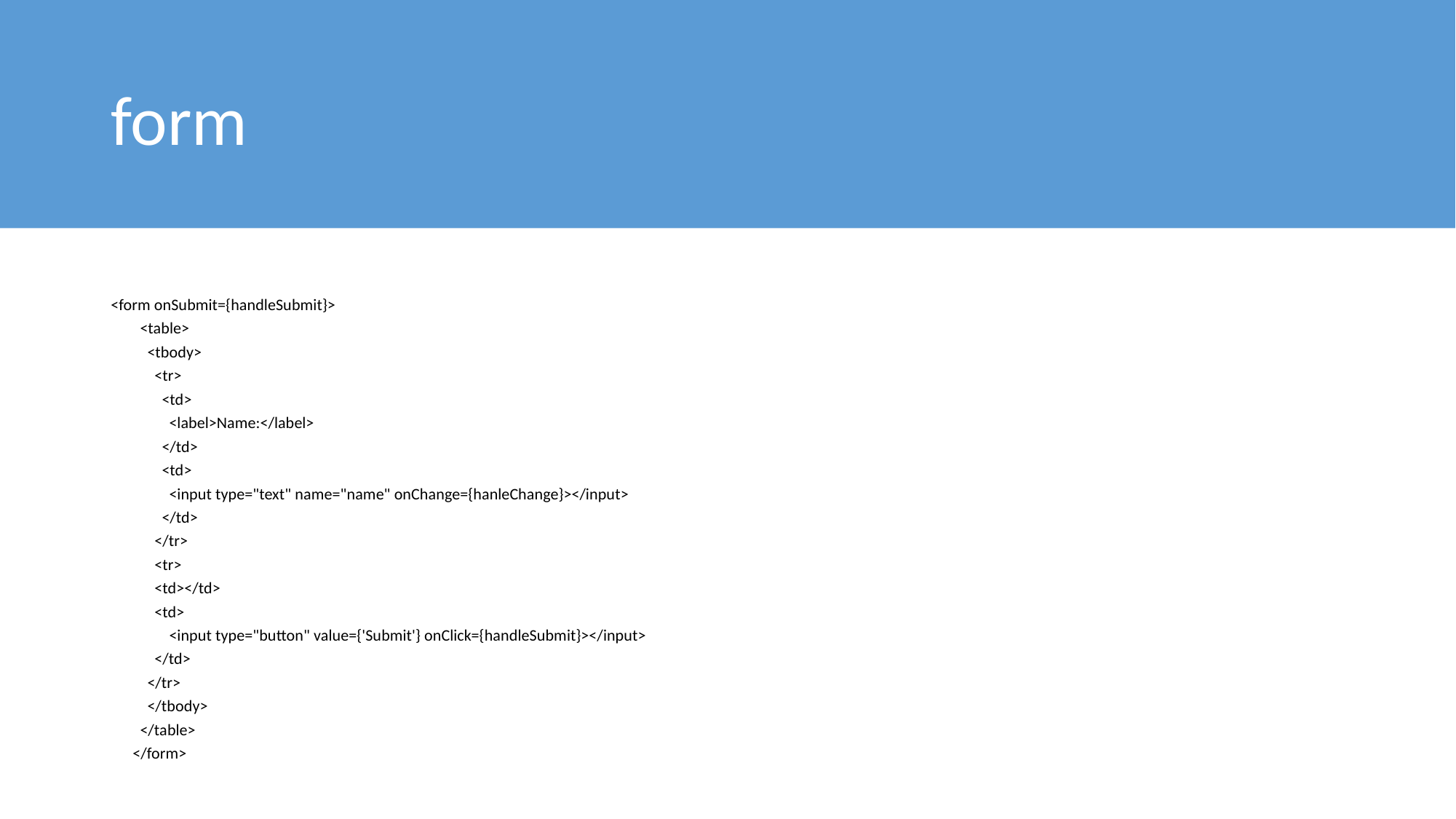

# form
<form onSubmit={handleSubmit}>
        <table>
          <tbody>
            <tr>
              <td>
                <label>Name:</label>
              </td>
              <td>
                <input type="text" name="name" onChange={hanleChange}></input>
              </td>
            </tr>
            <tr>
            <td></td>
            <td>
                <input type="button" value={'Submit'} onClick={handleSubmit}></input>
            </td>
          </tr>
          </tbody>
        </table>
      </form>